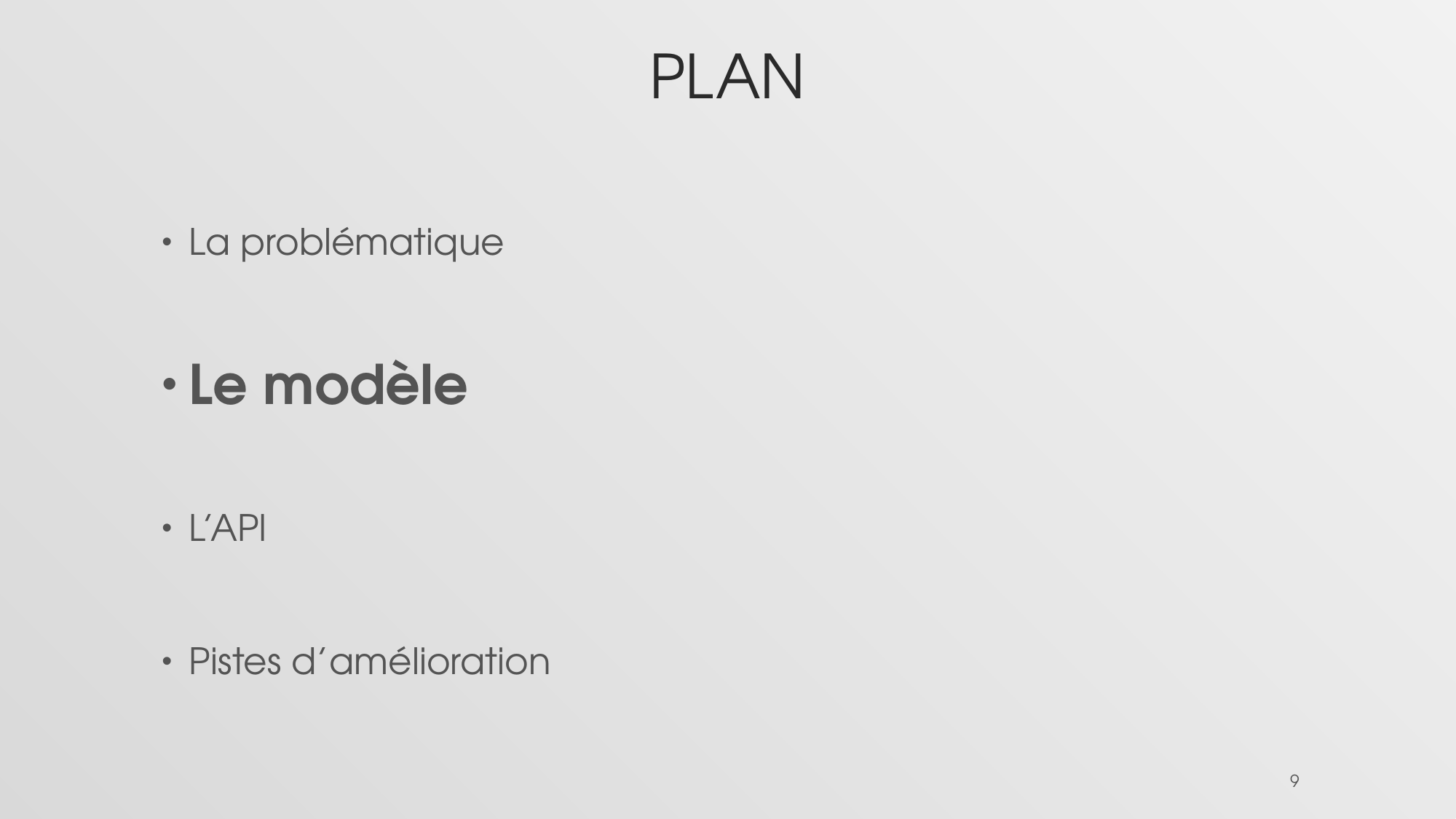

# Plan
La problématique

Le modèle

L’API

Pistes d’amélioration

9